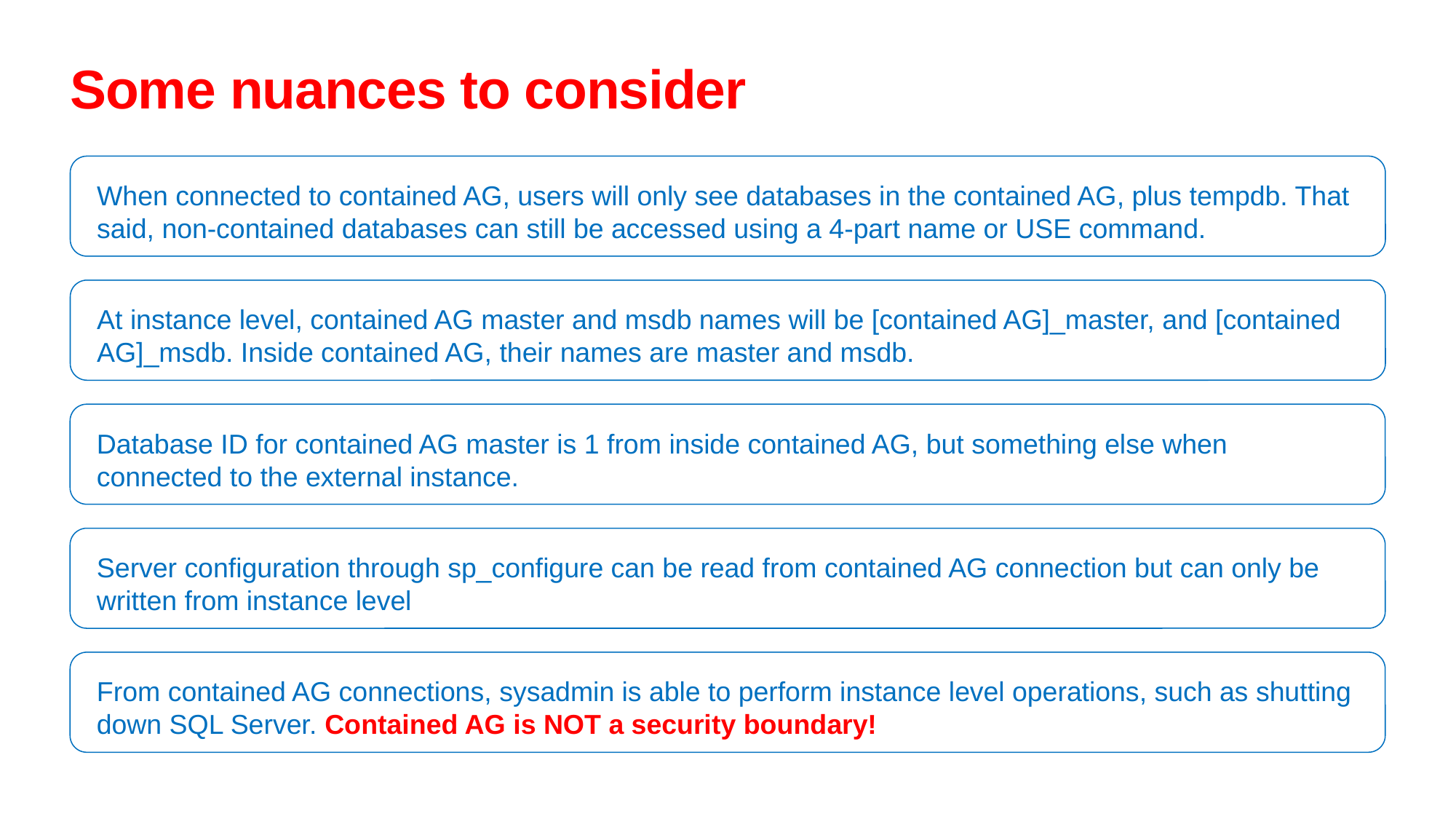

# Some nuances to consider
When connected to contained AG, users will only see databases in the contained AG, plus tempdb. That said, non-contained databases can still be accessed using a 4-part name or USE command.
At instance level, contained AG master and msdb names will be [contained AG]_master, and [contained AG]_msdb. Inside contained AG, their names are master and msdb.
Database ID for contained AG master is 1 from inside contained AG, but something else when connected to the external instance.
Server configuration through sp_configure can be read from contained AG connection but can only be written from instance level
From contained AG connections, sysadmin is able to perform instance level operations, such as shutting down SQL Server. Contained AG is NOT a security boundary!